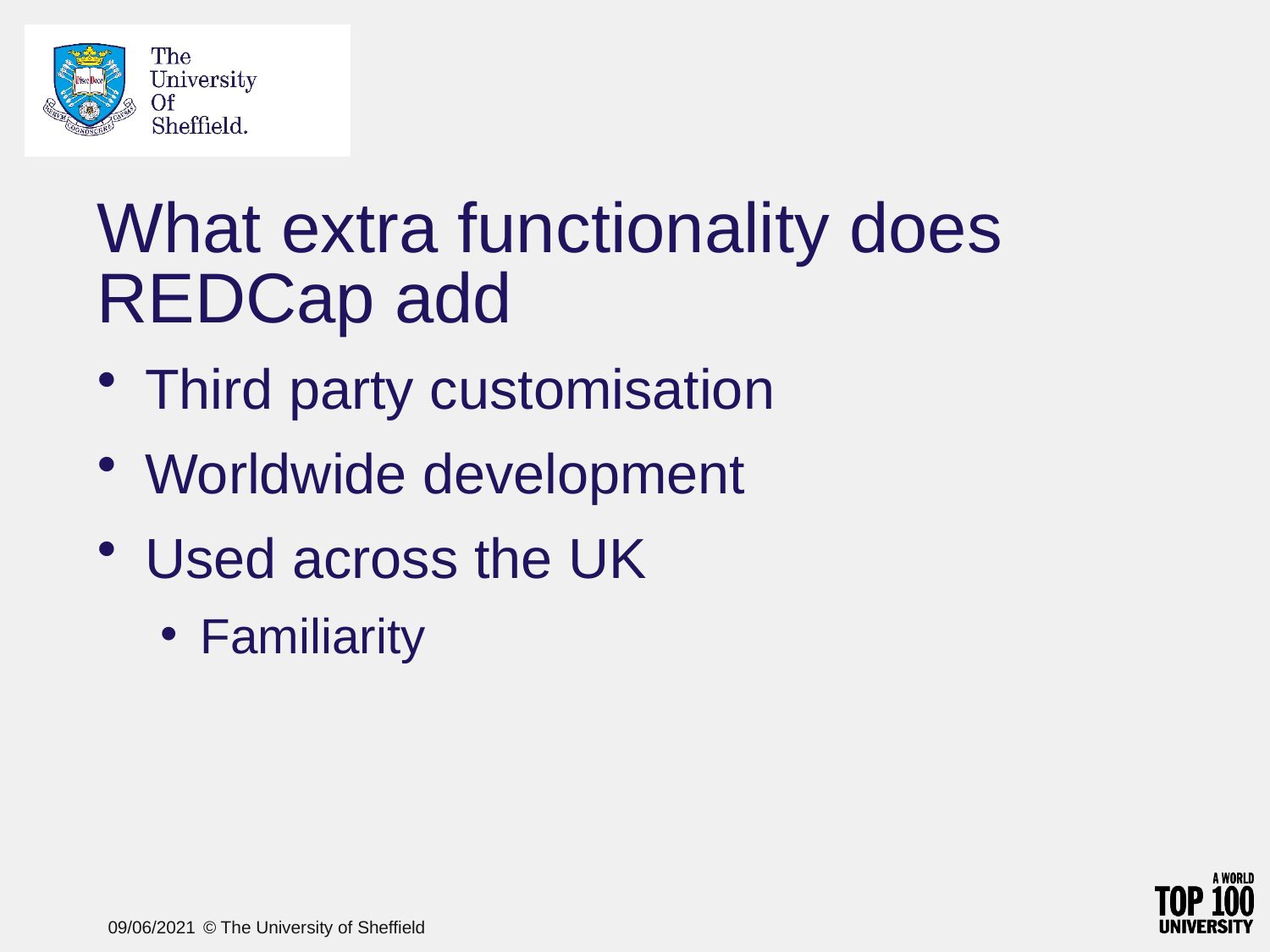

# What extra functionality does REDCap add
Third party customisation
Worldwide development
Used across the UK
Familiarity
09/06/2021
© The University of Sheffield